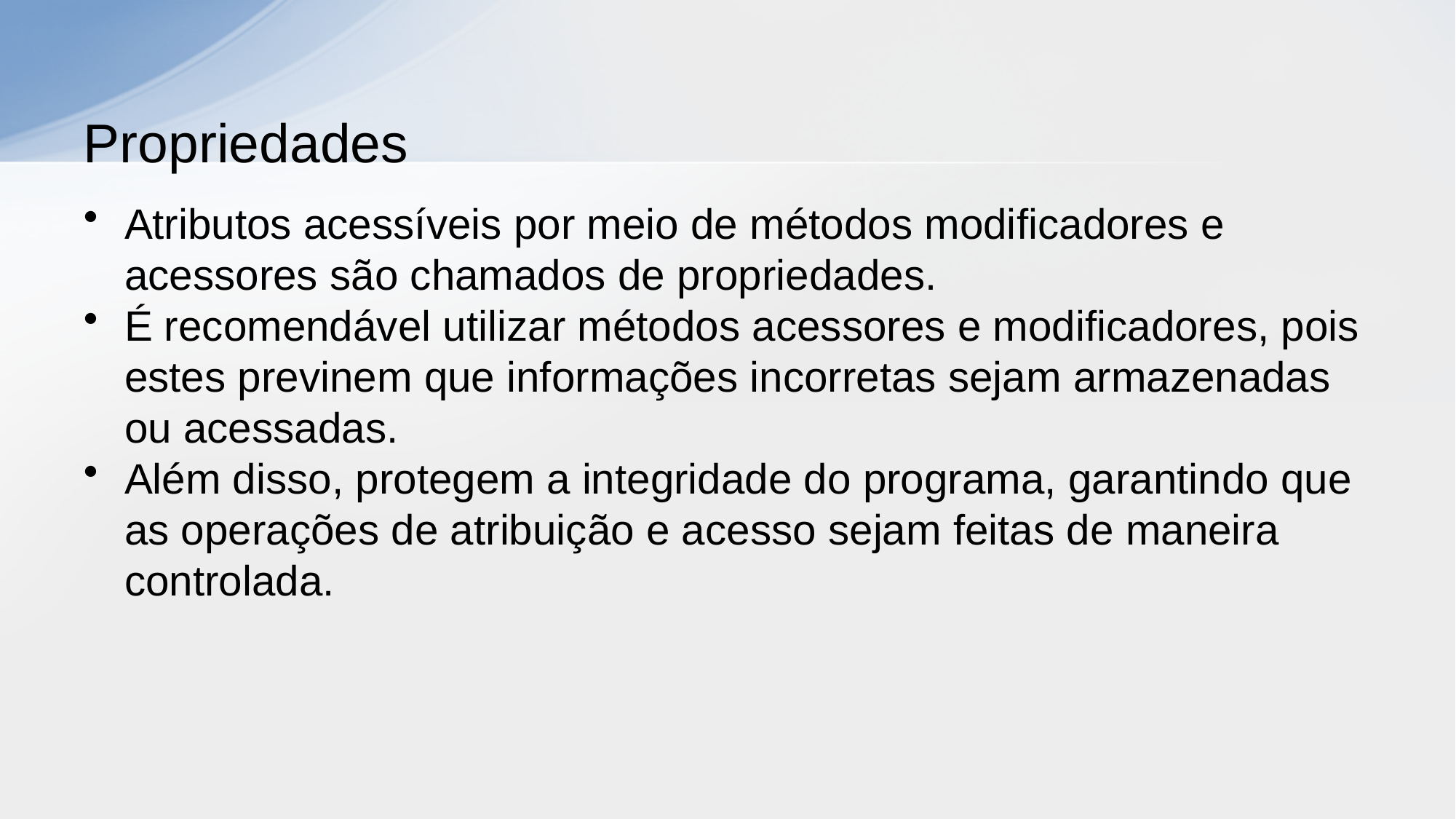

# Propriedades
Atributos acessíveis por meio de métodos modificadores e acessores são chamados de propriedades.
É recomendável utilizar métodos acessores e modificadores, pois estes previnem que informações incorretas sejam armazenadas ou acessadas.
Além disso, protegem a integridade do programa, garantindo que as operações de atribuição e acesso sejam feitas de maneira controlada.